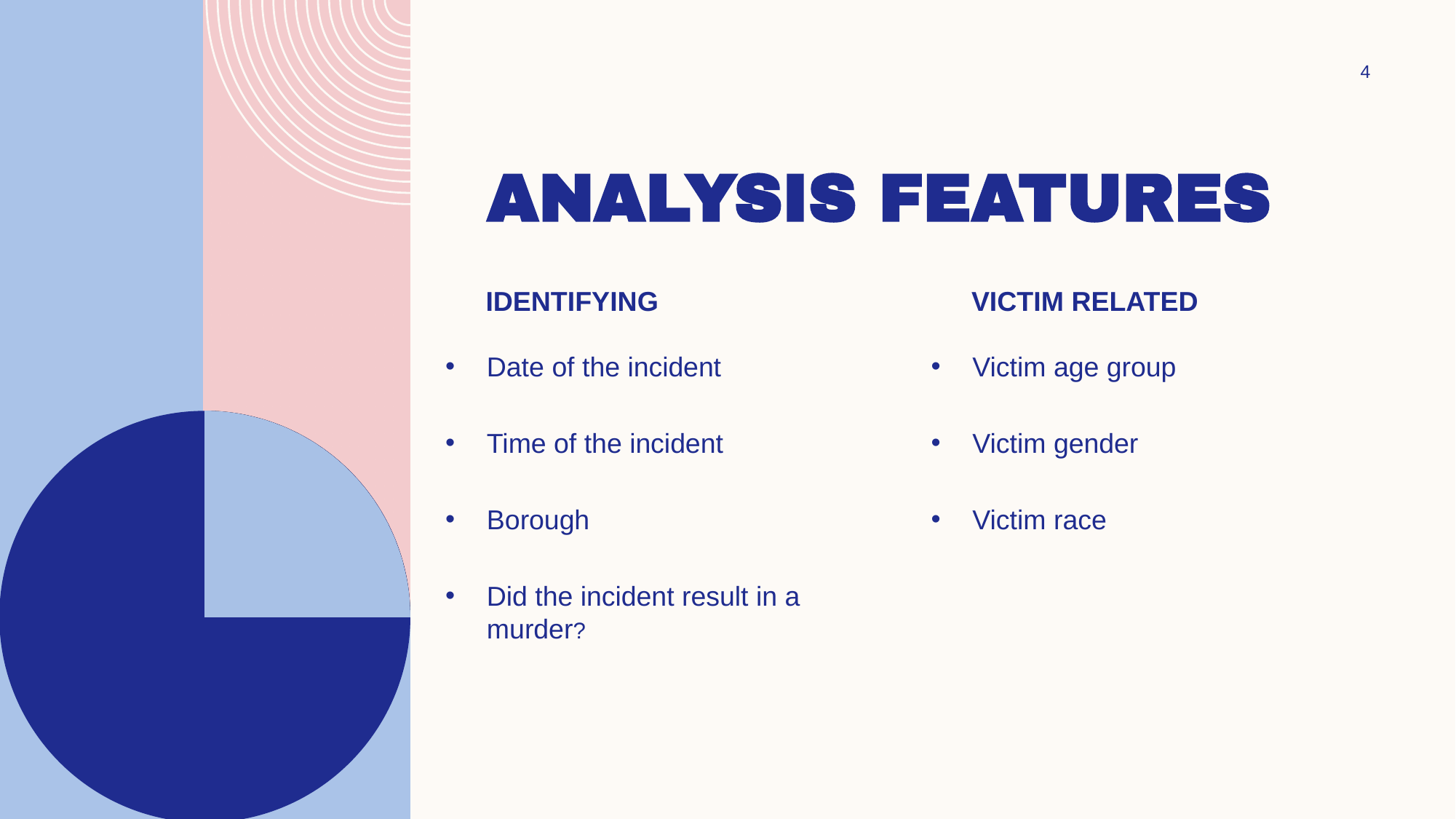

4
# Analysis Features
Identifying
Victim Related
Date of the incident

Time of the incident

Borough

Did the incident result in a murder?
Victim age group

Victim gender

Victim race